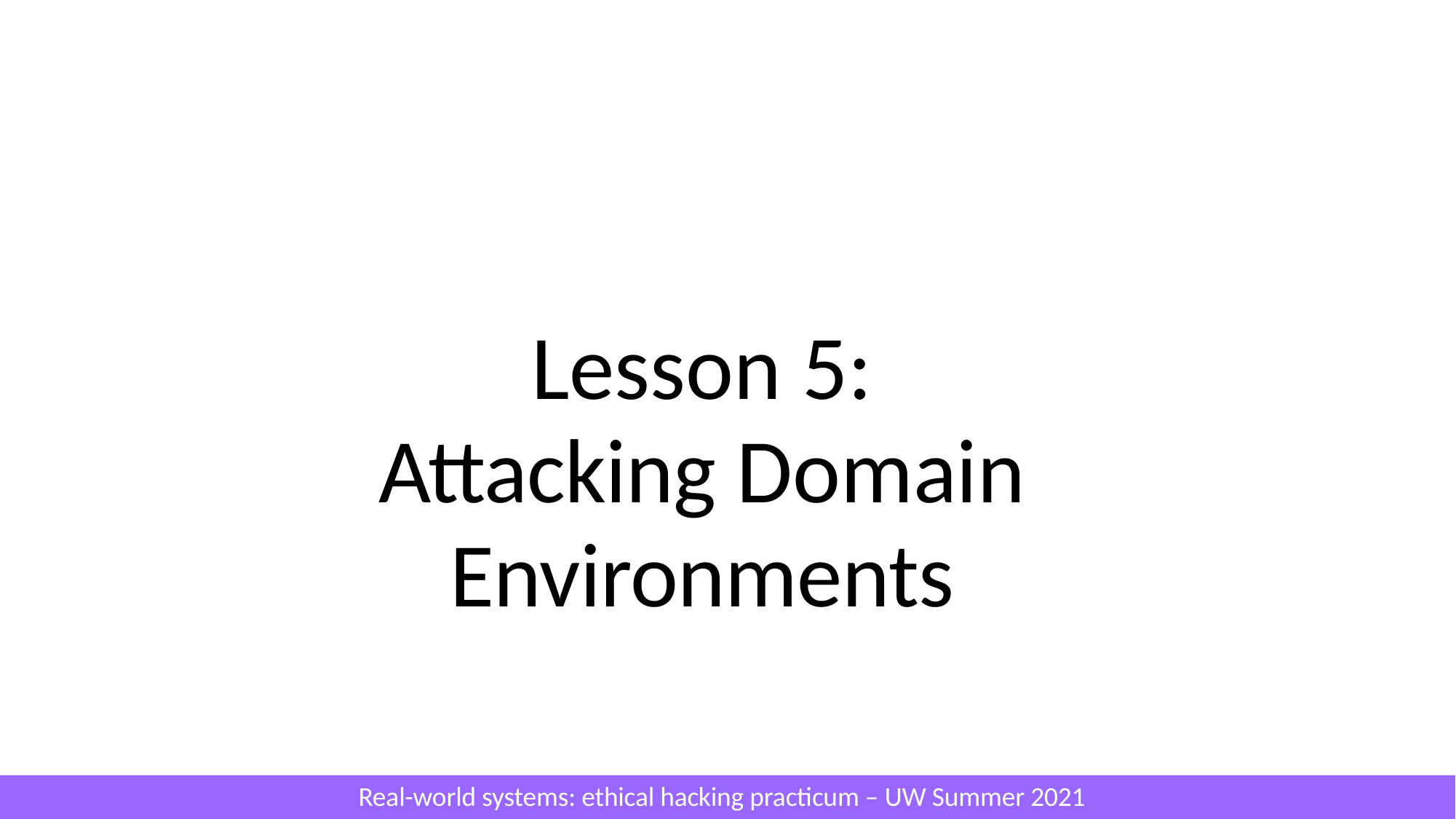

Lesson 5:
Attacking Domain Environments

Real-world systems: ethical hacking practicum – UW Summer 2021